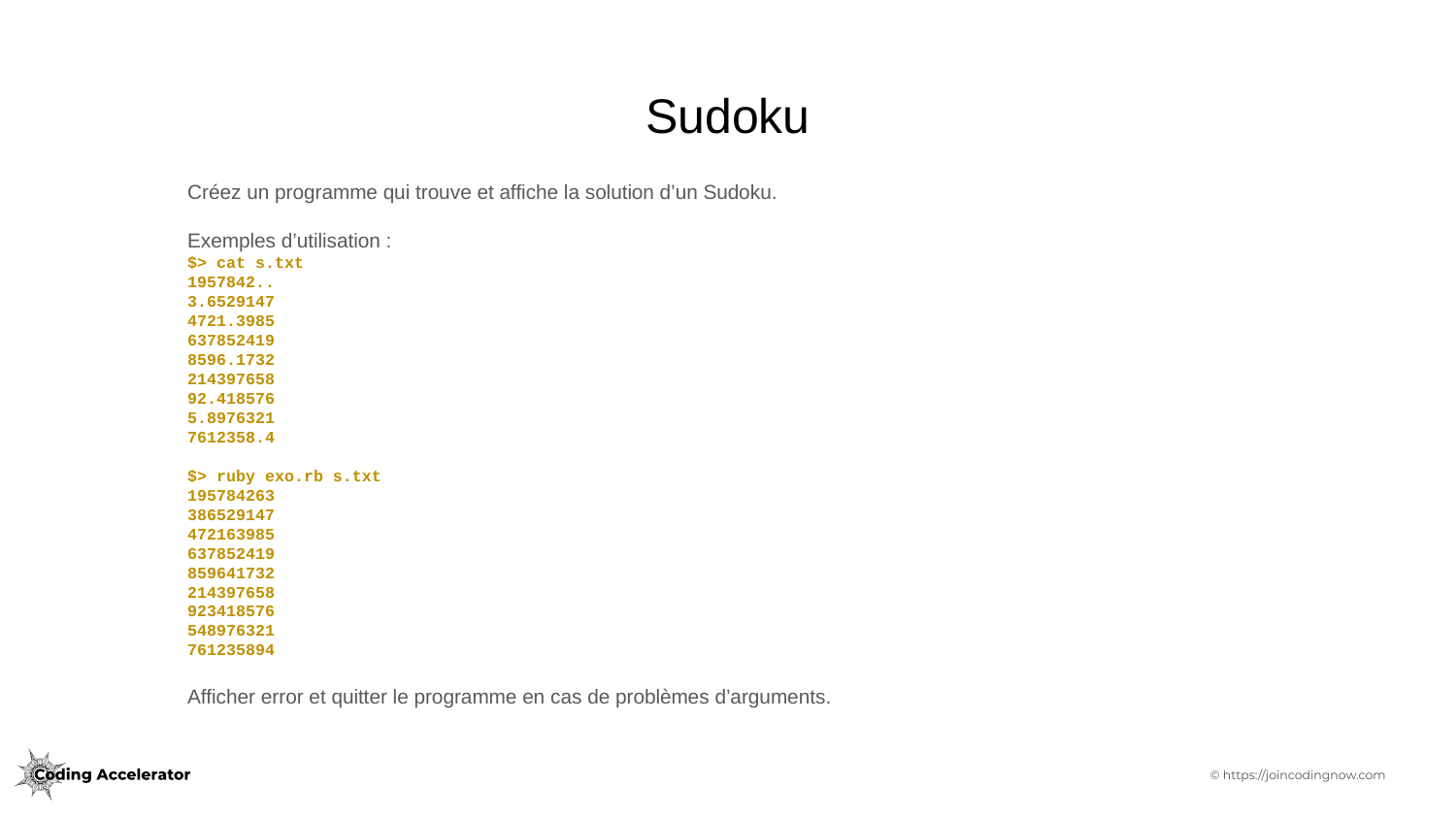

# Sudoku
Créez un programme qui trouve et affiche la solution d’un Sudoku.
Exemples d’utilisation :
$> cat s.txt
1957842..
3.6529147
4721.3985
637852419
8596.1732
214397658
92.418576
5.8976321
7612358.4

$> ruby exo.rb s.txt
195784263
386529147
472163985
637852419
859641732
214397658
923418576
548976321
761235894

Afficher error et quitter le programme en cas de problèmes d’arguments.